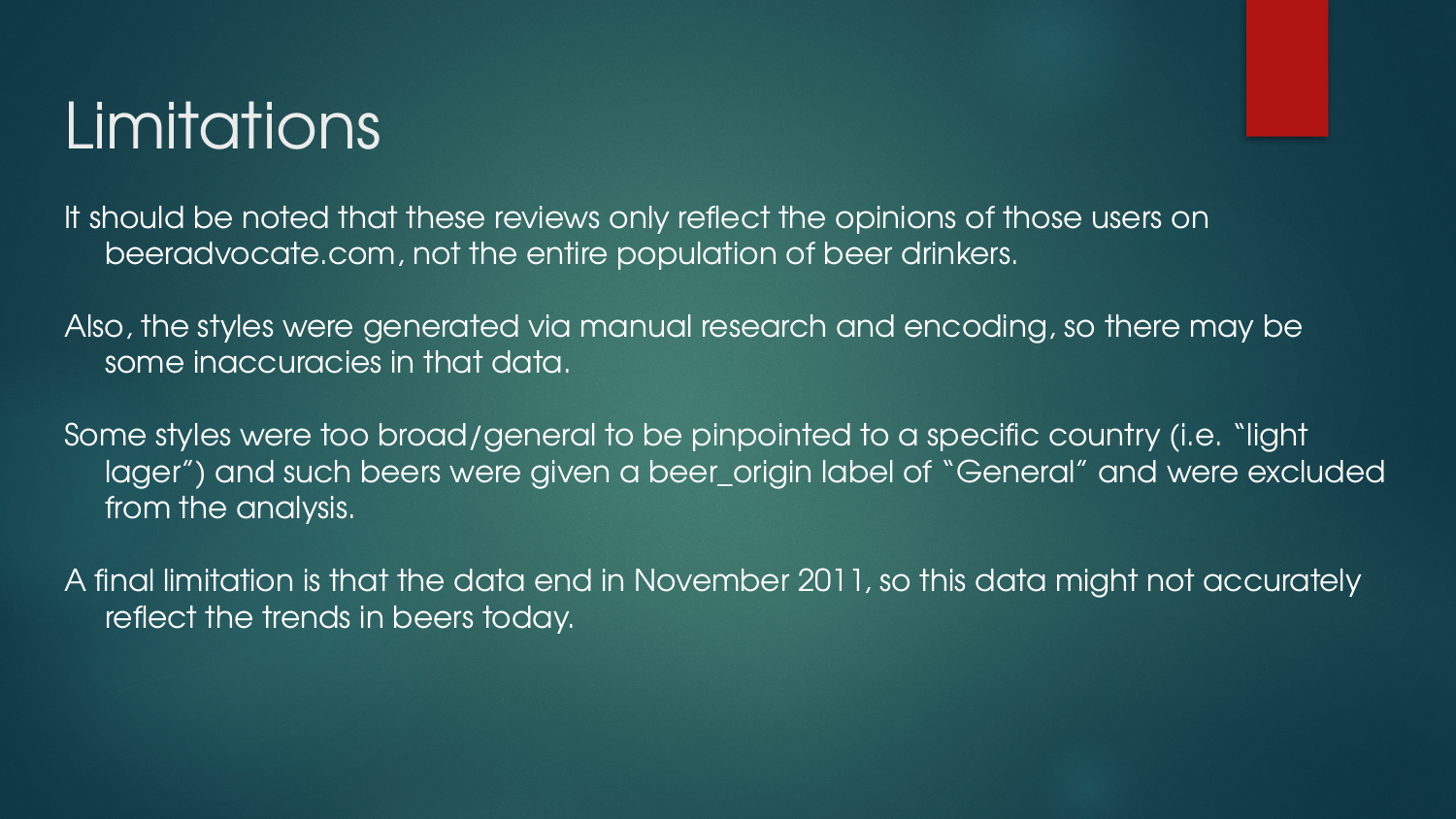

# Limitations
It should be noted that these reviews only reflect the opinions of those users on beeradvocate.com, not the entire population of beer drinkers.

Also, the styles were generated via manual research and encoding, so there may be some inaccuracies in that data.

Some styles were too broad/general to be pinpointed to a specific country (i.e. “light lager”) and such beers were given a beer_origin label of “General” and were excluded from the analysis.

A final limitation is that the data end in November 2011, so this data might not accurately reflect the trends in beers today.